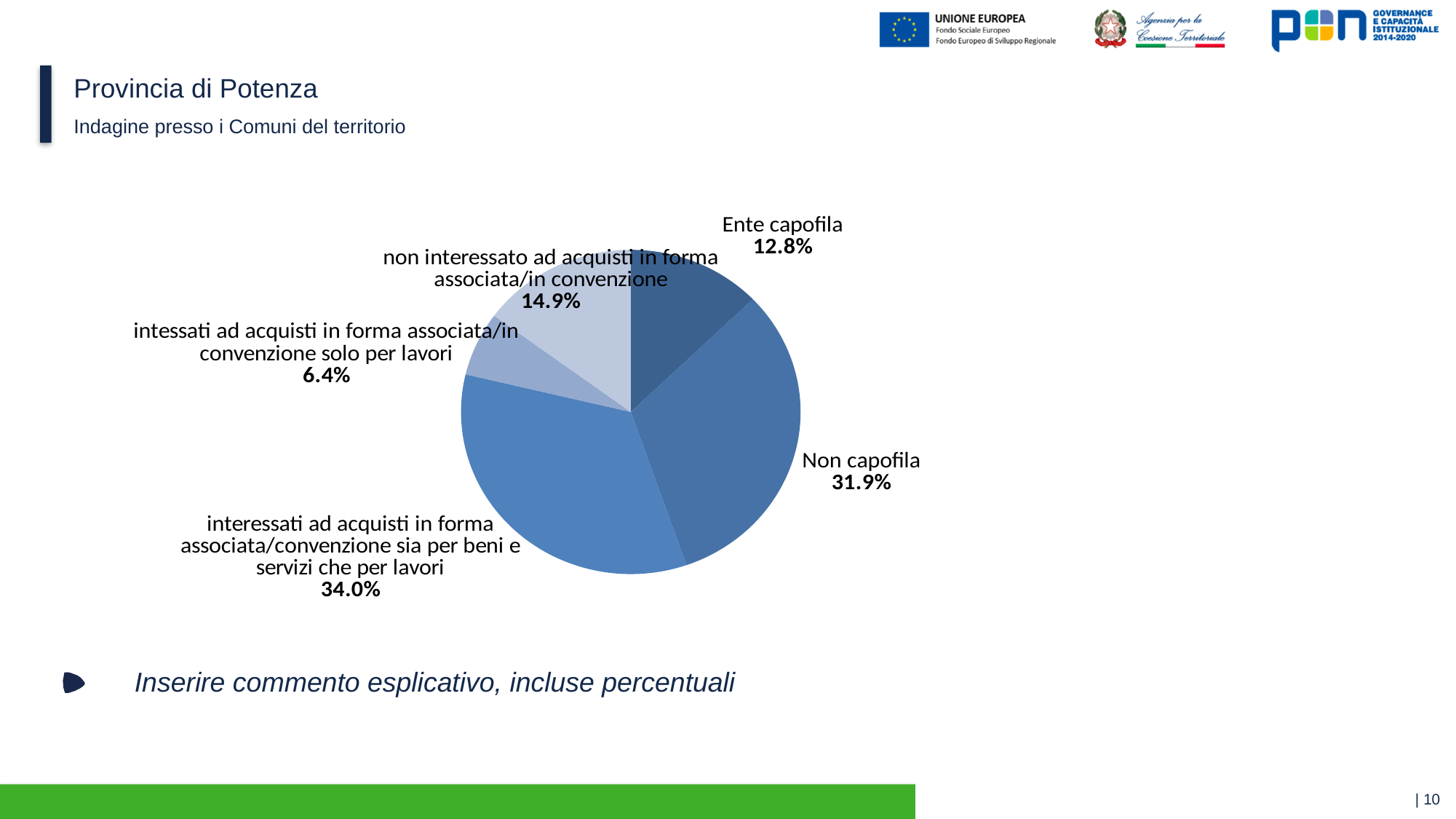

# Provincia di Potenza
Indagine presso i Comuni del territorio

[unsupported chart]

Inserire commento esplicativo, incluse percentuali